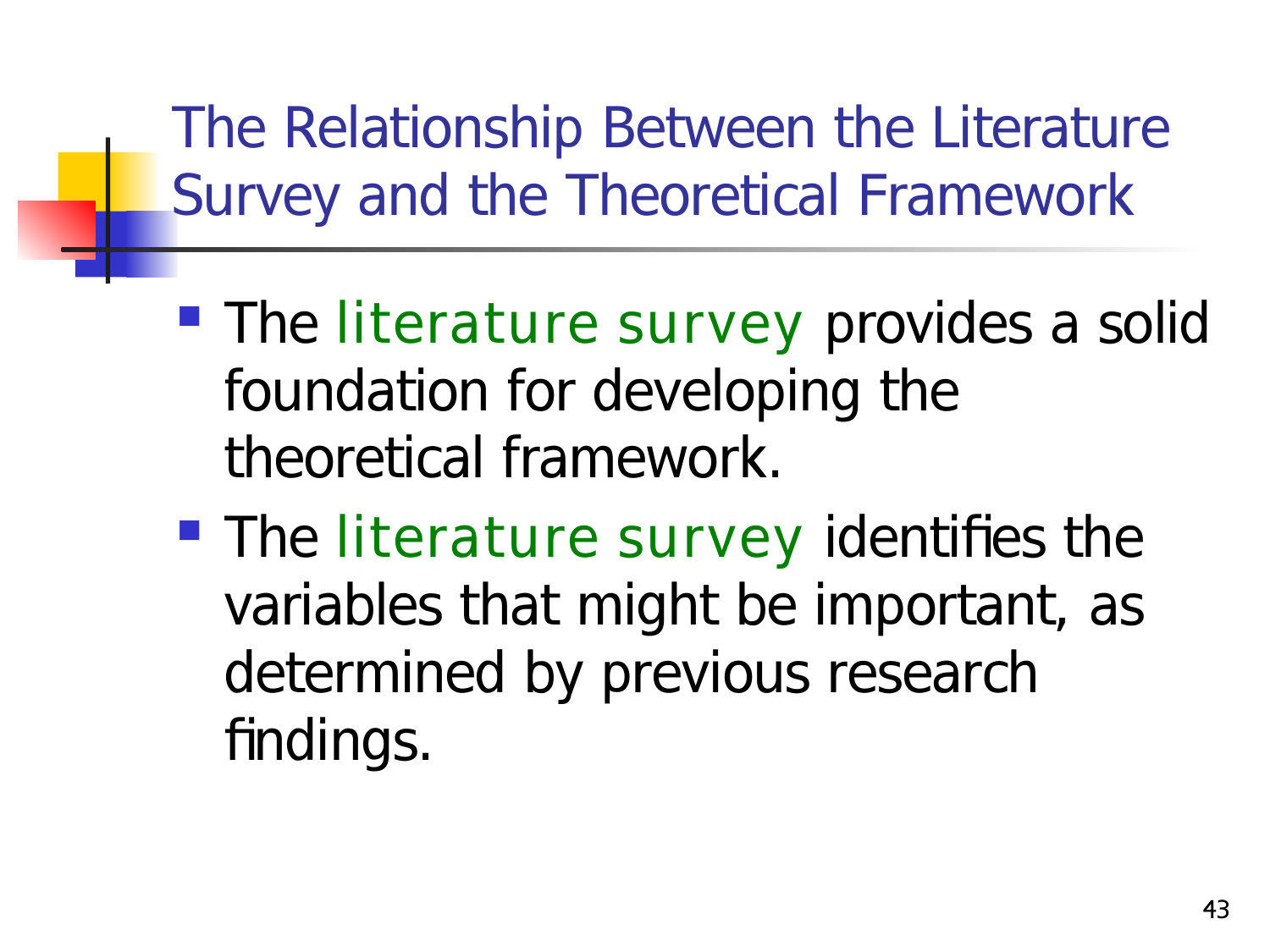

# The Relationship Between the Literature Survey and the Theoretical Framework
The literature survey provides a solid foundation for developing the theoretical framework.
The literature survey identifies the variables that might be important, as determined by previous research findings.
43